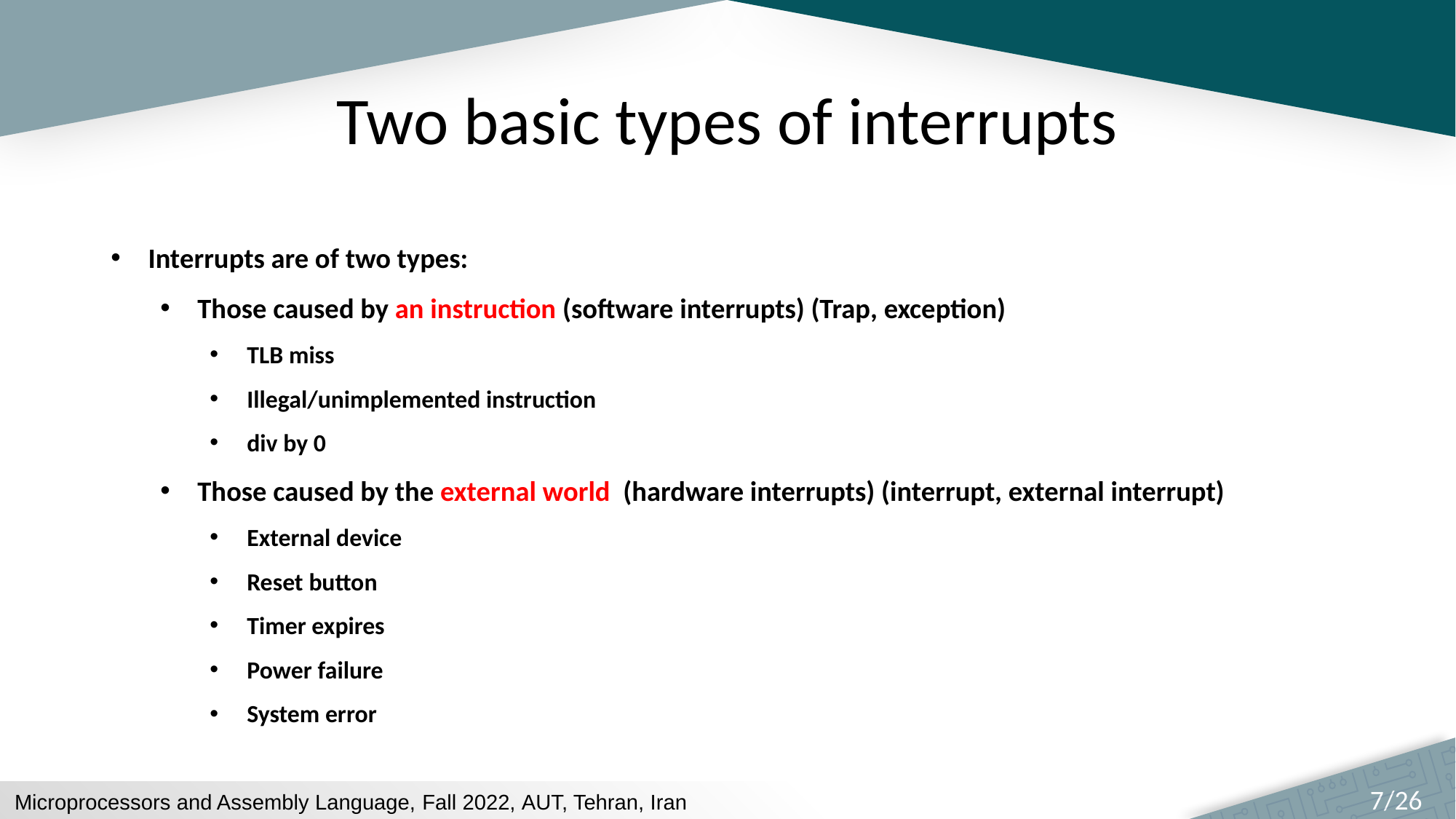

# Two basic types of interrupts
Interrupts are of two types:
Those caused by an instruction (software interrupts) (Trap, exception)
TLB miss
Illegal/unimplemented instruction
div by 0
Those caused by the external world  (hardware interrupts) (interrupt, external interrupt)
External device
Reset button
Timer expires
Power failure
System error